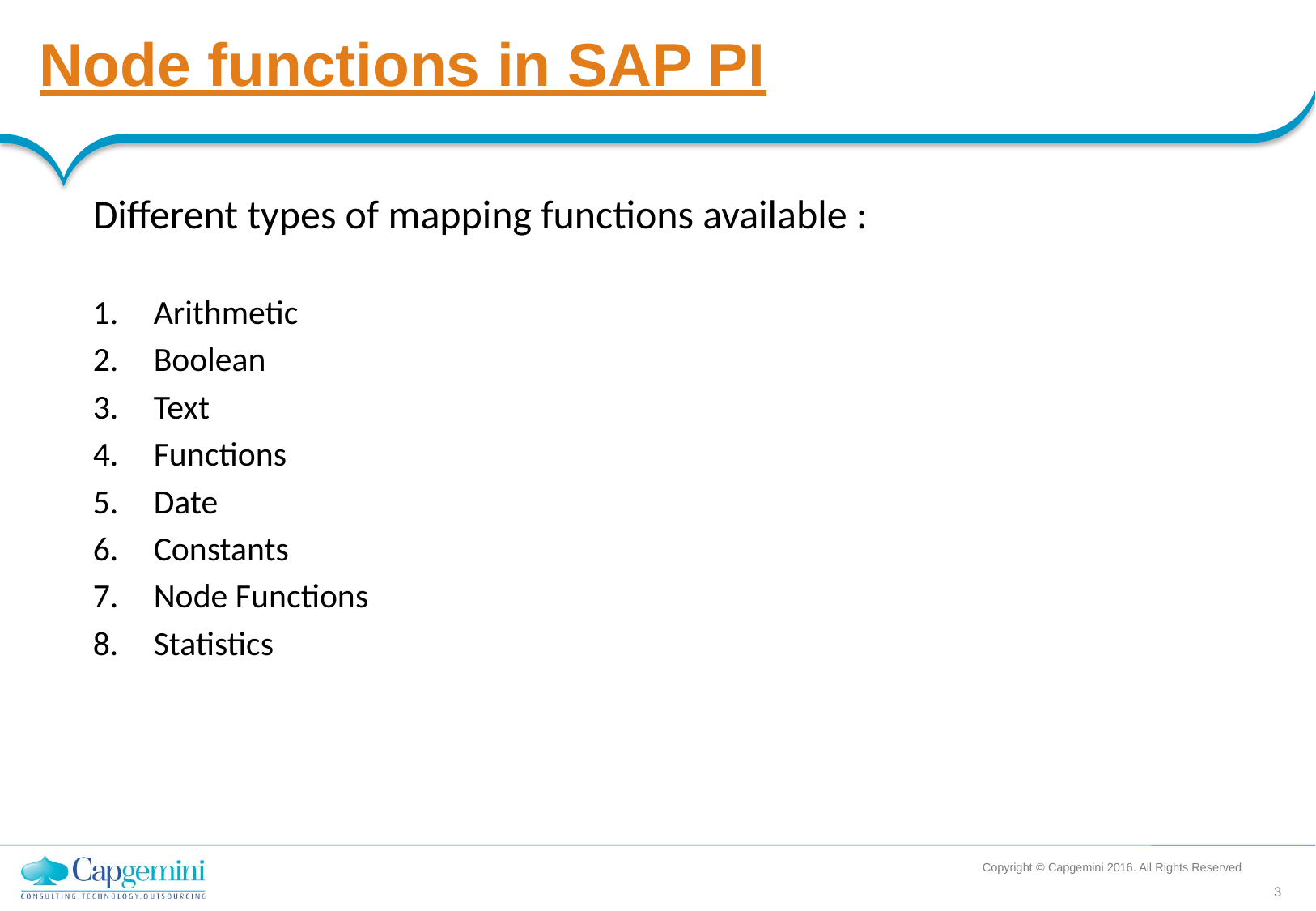

Node functions in SAP PI

Different types of mapping functions available :

Arithmetic
Boolean
Text
Functions
Date
Constants
Node Functions
Statistics

Copyright © Capgemini 2016. All Rights Reserved
3